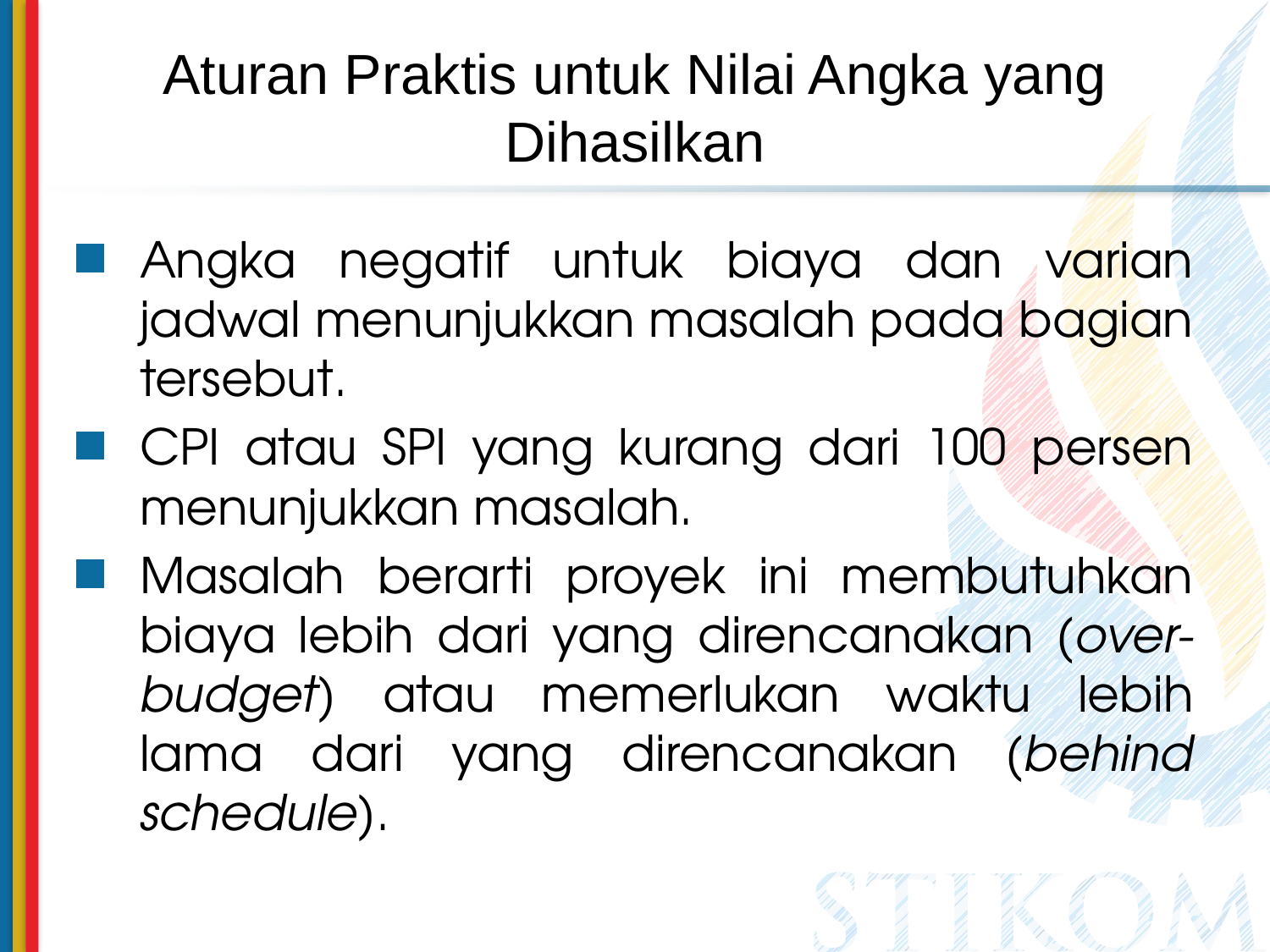

# Aturan Praktis untuk Nilai Angka yang Dihasilkan
Angka negatif untuk biaya dan varian jadwal menunjukkan masalah pada bagian tersebut.
CPI atau SPI yang kurang dari 100 persen menunjukkan masalah.
Masalah berarti proyek ini membutuhkan biaya lebih dari yang direncanakan (over-budget) atau memerlukan waktu lebih lama dari yang direncanakan (behind schedule).